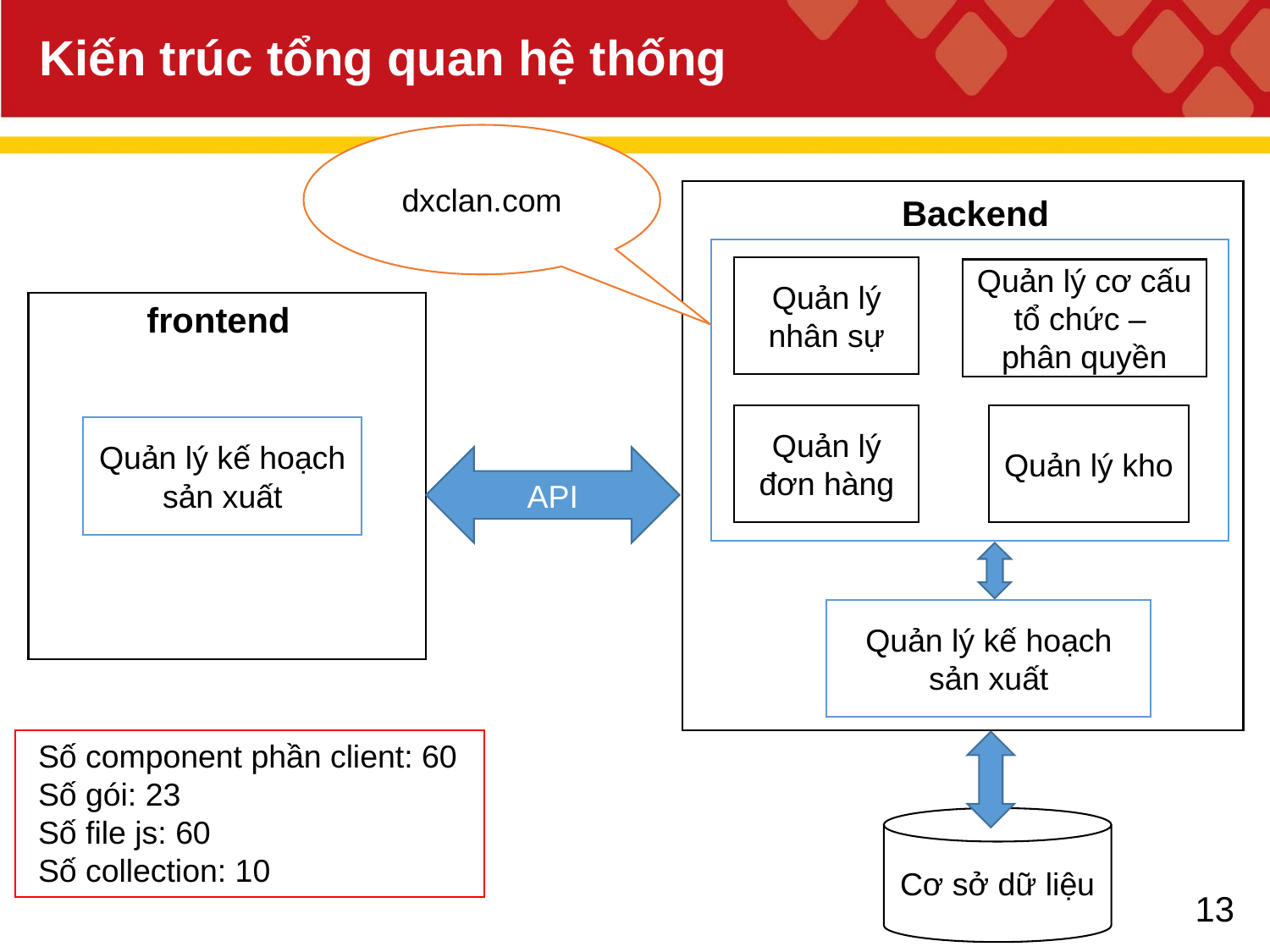

# Kiến trúc tổng quan hệ thống
dxclan.com

Backend

Quản lý nhân sự
Quản lý cơ cấu tổ chức –
phân quyền
frontend

Quản lý đơn hàng
Quản lý kho
Quản lý kế hoạch sản xuất
API

Quản lý kế hoạch sản xuất

Số component phần client: 60
Số gói: 23
Số file js: 60
Số collection: 10

Cơ sở dữ liệu
13